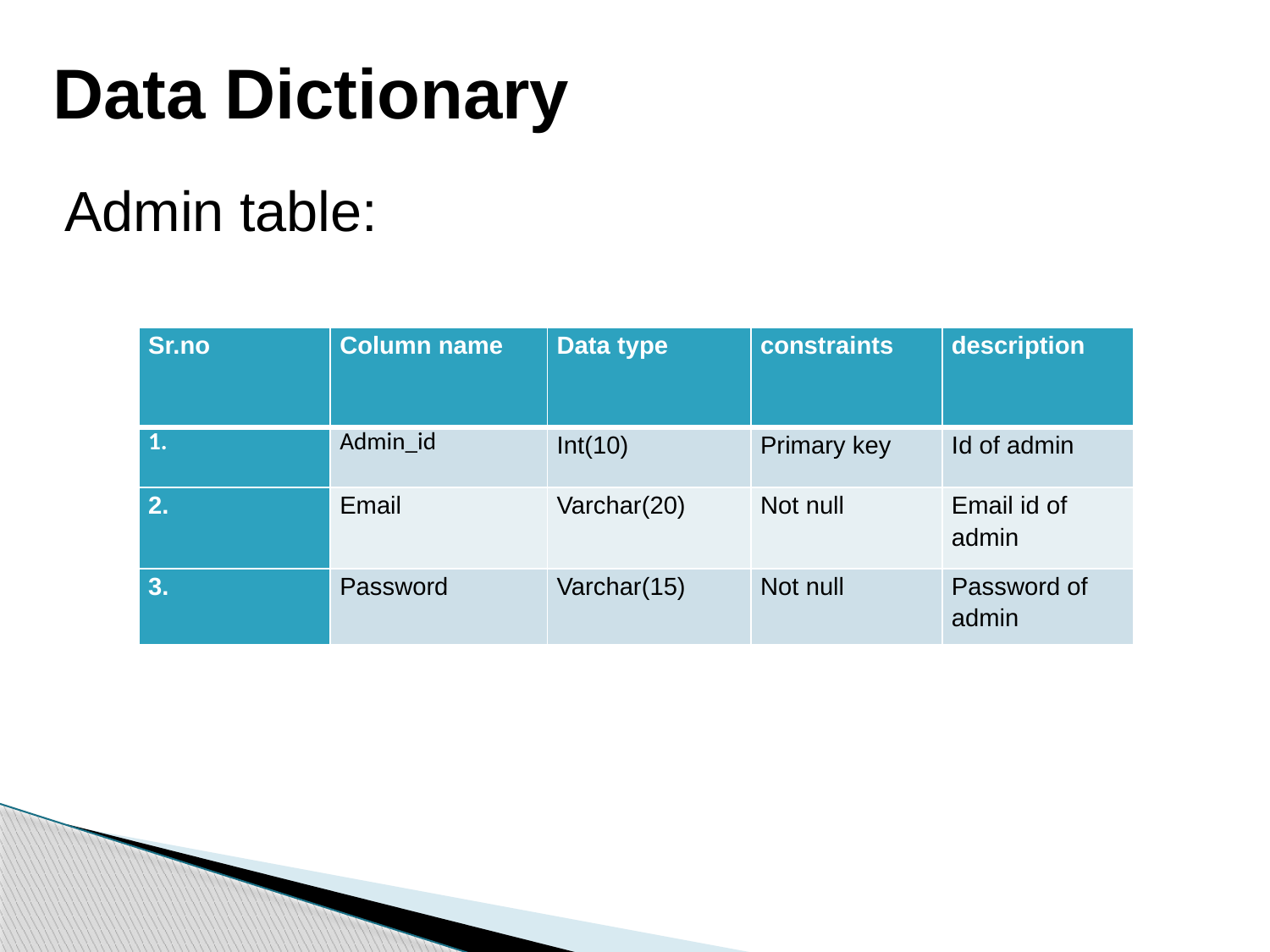

Data Dictionary
Admin table:
| Sr.no | Column name | Data type | constraints | description |
| --- | --- | --- | --- | --- |
| 1. | Admin\_id | Int(10) | Primary key | Id of admin |
| 2. | Email | Varchar(20) | Not null | Email id of admin |
| 3. | Password | Varchar(15) | Not null | Password of admin |